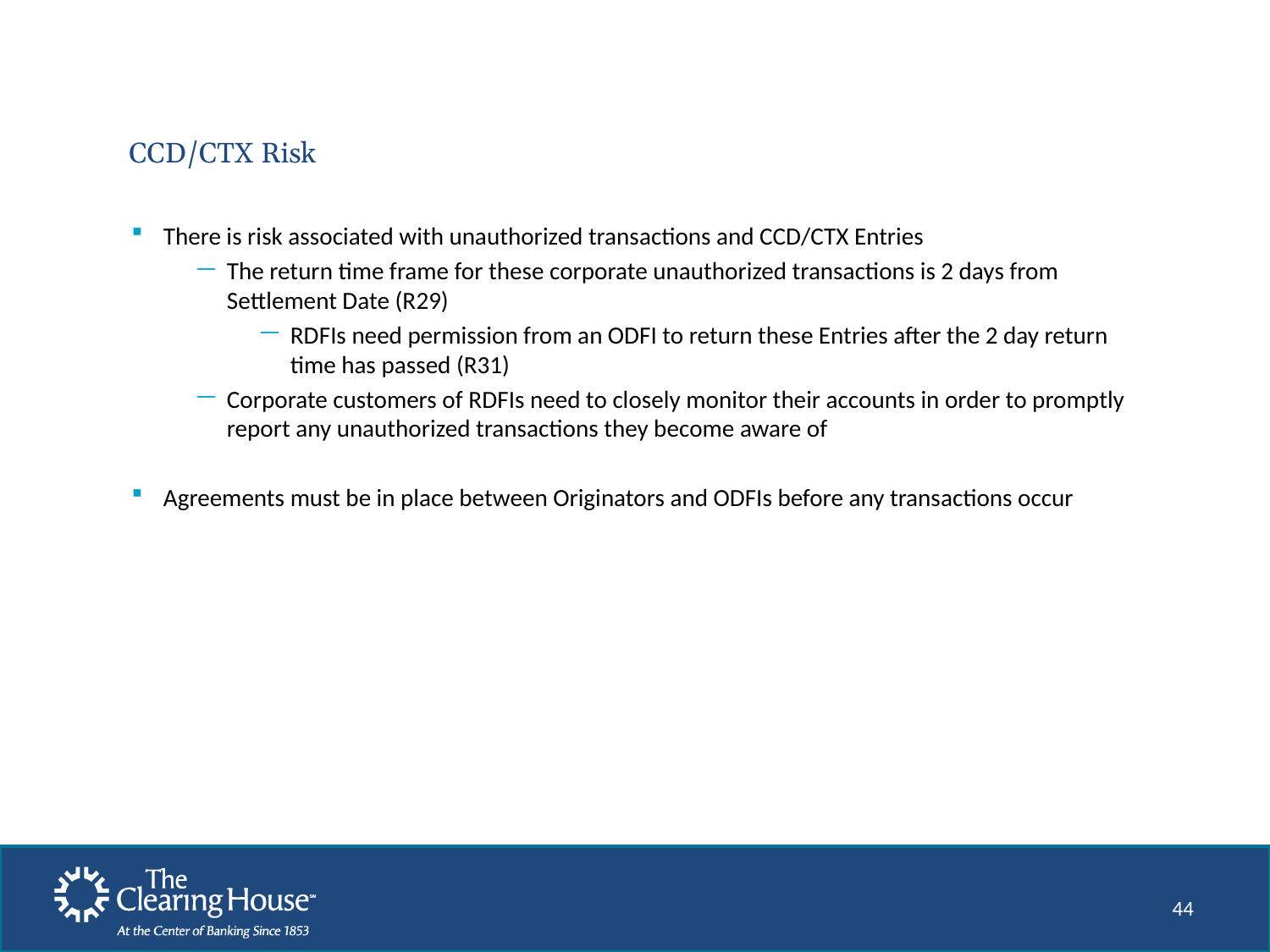

# CCD/CTX Risk
There is risk associated with unauthorized transactions and CCD/CTX Entries
The return time frame for these corporate unauthorized transactions is 2 days from Settlement Date (R29)
RDFIs need permission from an ODFI to return these Entries after the 2 day return time has passed (R31)
Corporate customers of RDFIs need to closely monitor their accounts in order to promptly report any unauthorized transactions they become aware of

Agreements must be in place between Originators and ODFIs before any transactions occur
44